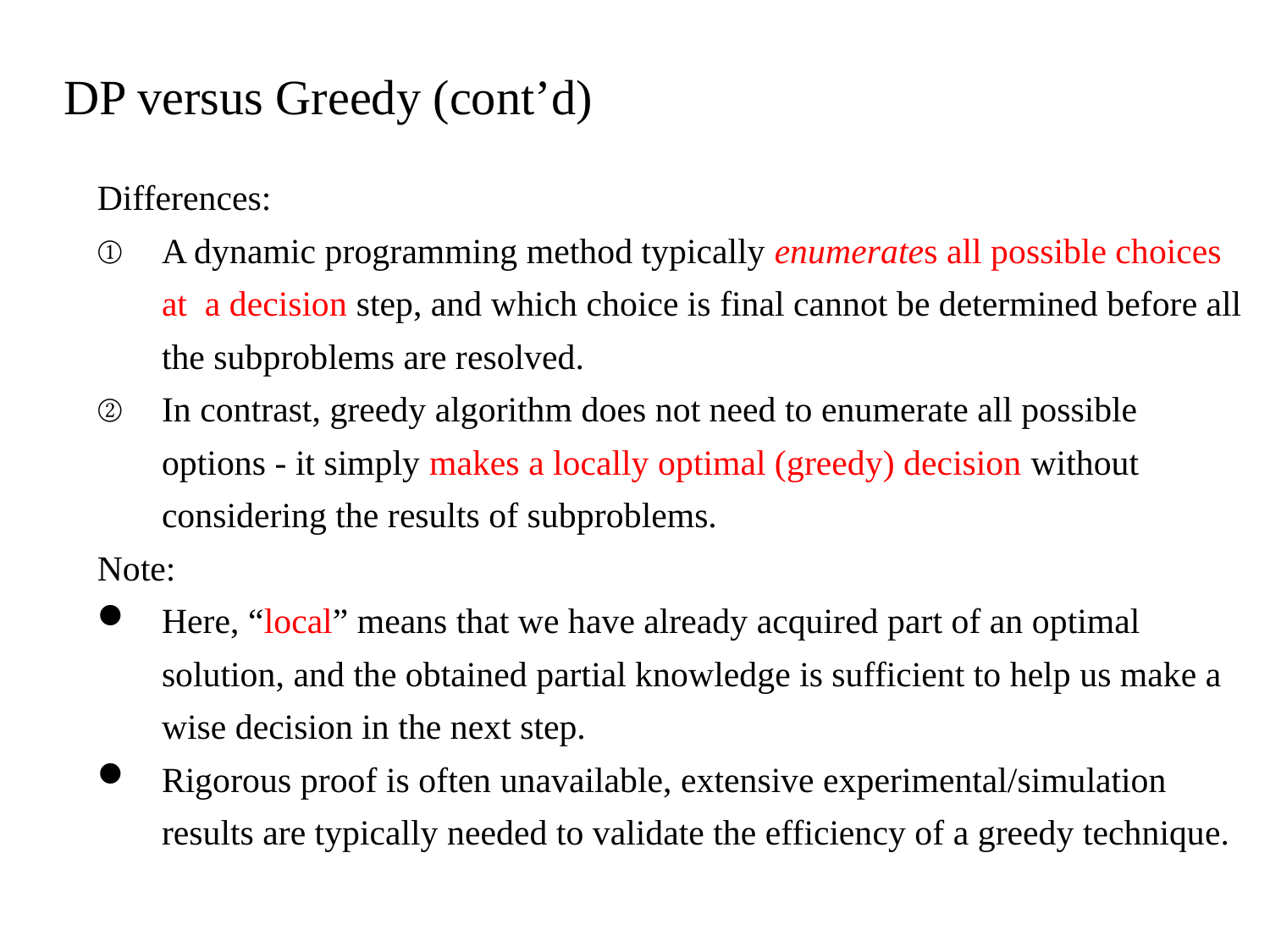

DP versus Greedy (cont’d)
Differences:
A dynamic programming method typically enumerates all possible choices at  a decision step, and which choice is final cannot be determined before all the subproblems are resolved.
In contrast, greedy algorithm does not need to enumerate all possible options - it simply makes a locally optimal (greedy) decision without considering the results of subproblems.
Note:
Here, “local” means that we have already acquired part of an optimal solution, and the obtained partial knowledge is sufficient to help us make a wise decision in the next step.
Rigorous proof is often unavailable, extensive experimental/simulation results are typically needed to validate the efficiency of a greedy technique.